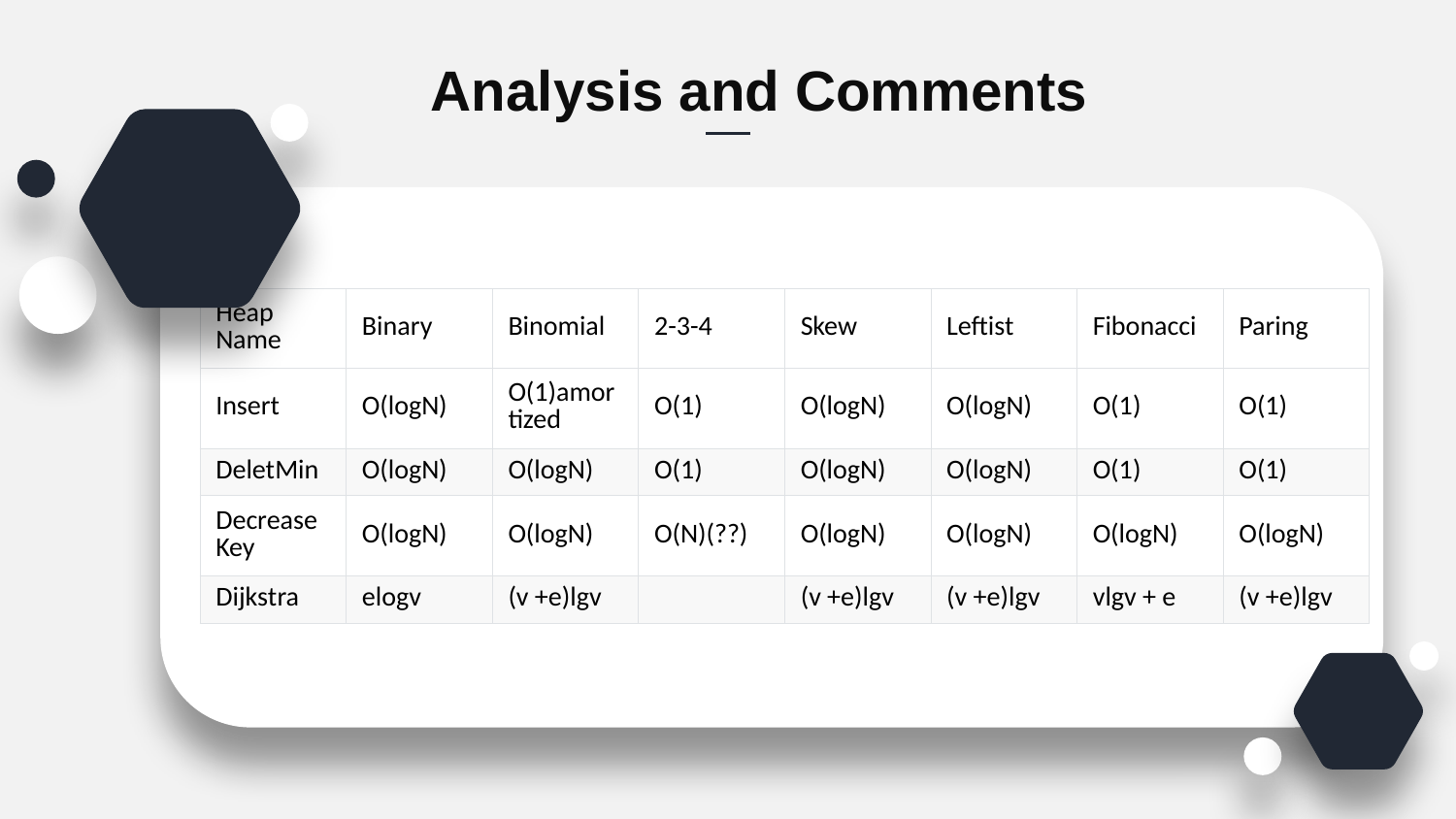

Analysis and Comments

| Heap Name | Binary | Binomial | 2-3-4 | Skew | Leftist | Fibonacci | Paring |
| --- | --- | --- | --- | --- | --- | --- | --- |
| Insert | O(logN) | O(1)amortized | O(1) | O(logN) | O(logN) | O(1) | O(1) |
| DeletMin | O(logN) | O(logN) | O(1) | O(logN) | O(logN) | O(1) | O(1) |
| DecreaseKey | O(logN) | O(logN) | O(N)(??) | O(logN) | O(logN) | O(logN) | O(logN) |
| Dijkstra | elogv | (v +e)lgv |  | (v +e)lgv | (v +e)lgv | vlgv + e | (v +e)lgv |